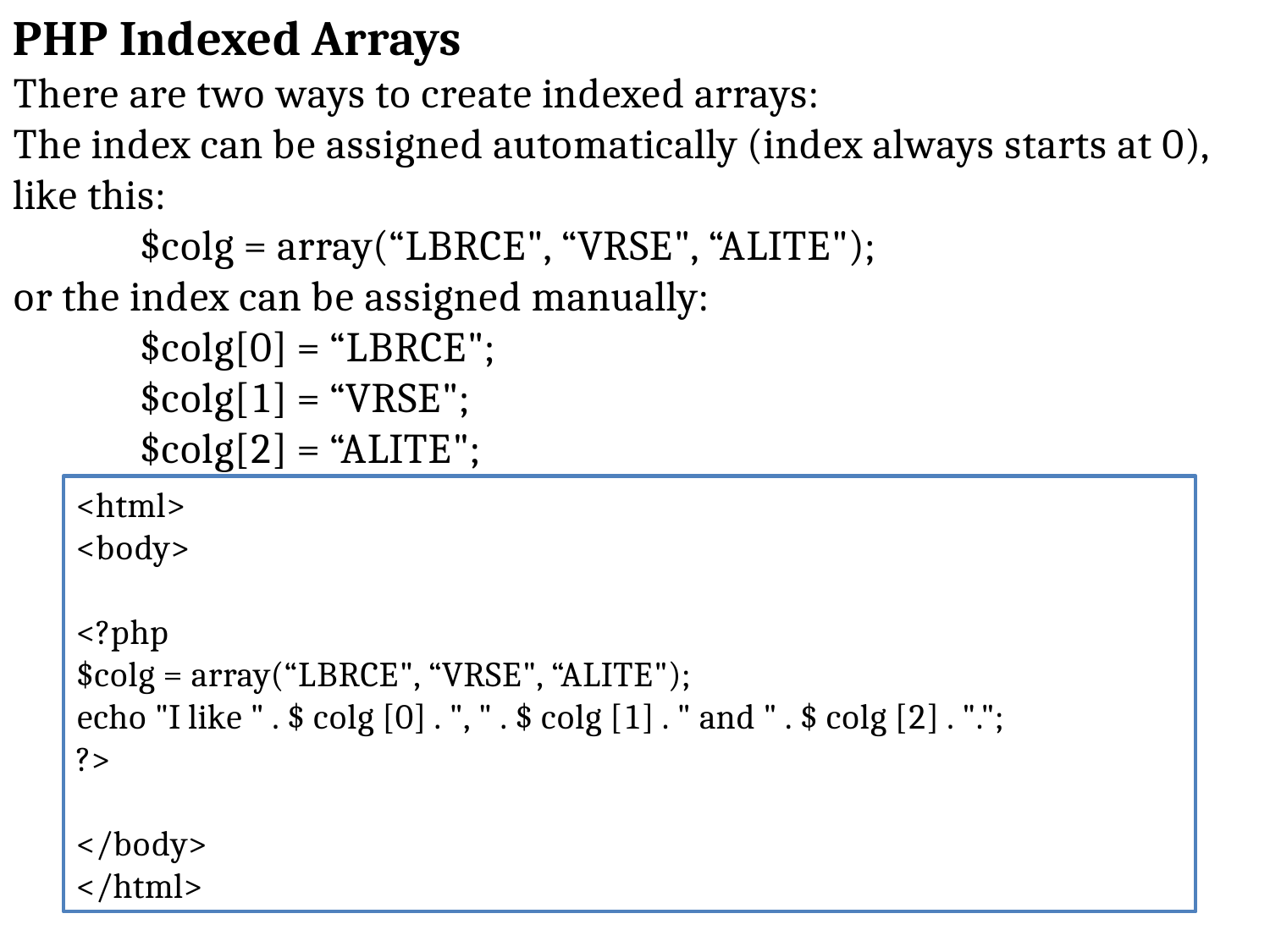

PHP Indexed Arrays
There are two ways to create indexed arrays:
The index can be assigned automatically (index always starts at 0), like this:
	$colg = array(“LBRCE", “VRSE", “ALITE");
or the index can be assigned manually:
	$colg[0] = “LBRCE";
	$colg[1] = “VRSE";
	$colg[2] = “ALITE";
<html>
<body>

<?php
$colg = array(“LBRCE", “VRSE", “ALITE");
echo "I like " . $ colg [0] . ", " . $ colg [1] . " and " . $ colg [2] . ".";
?>

</body>
</html>